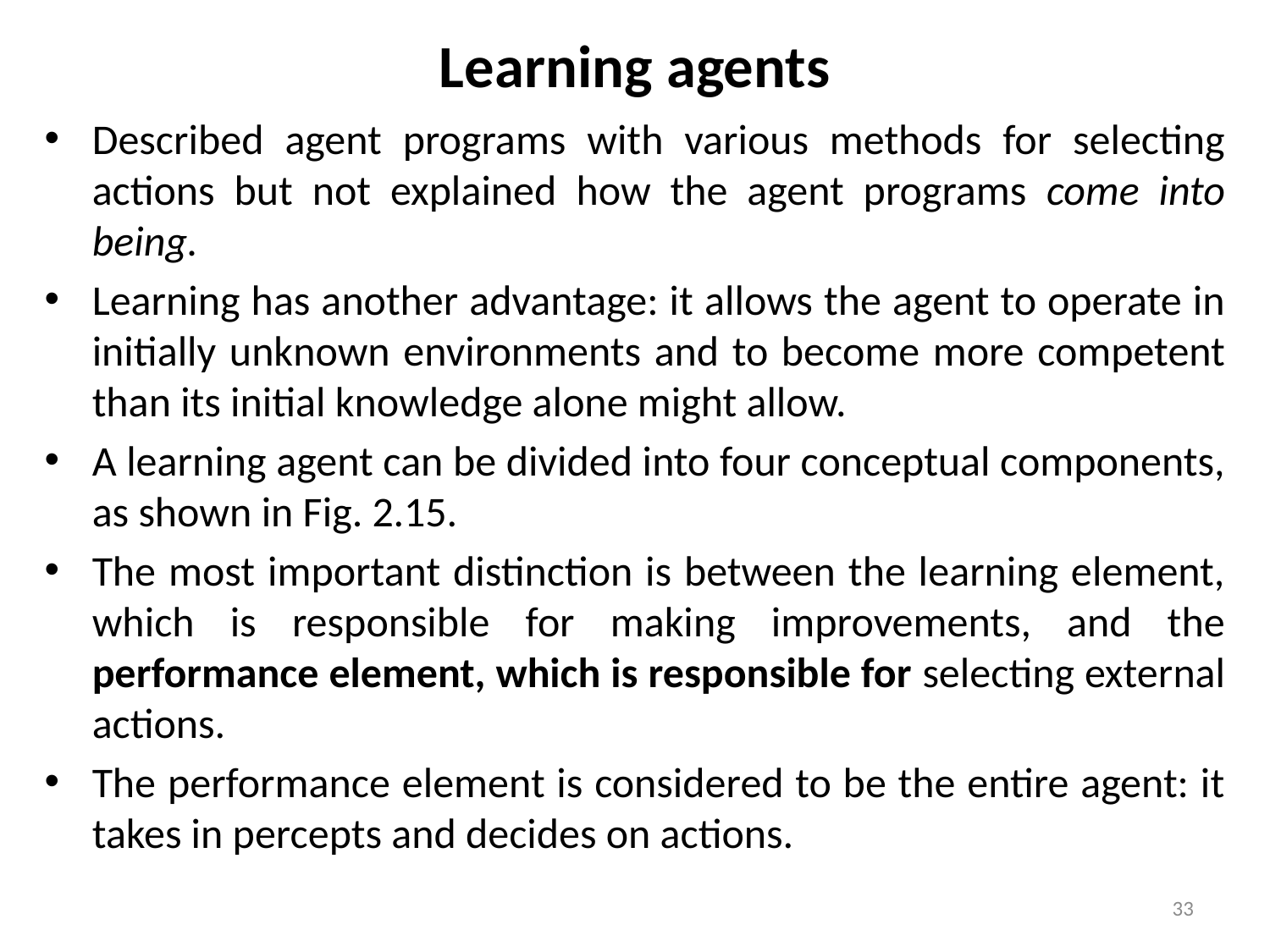

# Learning agents
Described agent programs with various methods for selecting actions but not explained how the agent programs come into being.
Learning has another advantage: it allows the agent to operate in initially unknown environments and to become more competent than its initial knowledge alone might allow.
A learning agent can be divided into four conceptual components, as shown in Fig. 2.15.
The most important distinction is between the learning element, which is responsible for making improvements, and the performance element, which is responsible for selecting external actions.
The performance element is considered to be the entire agent: it takes in percepts and decides on actions.

33